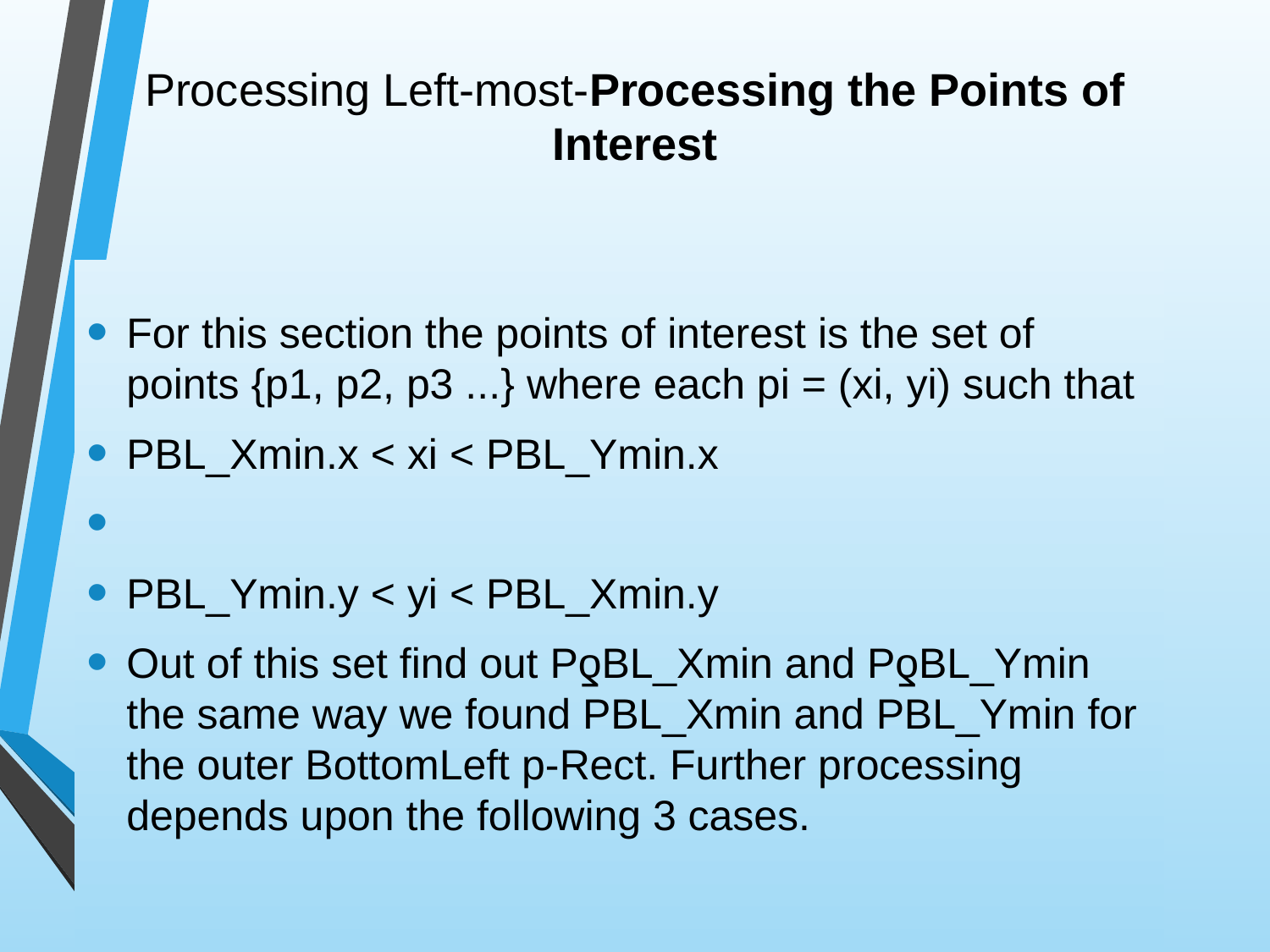

# Processing Left-most-Processing the Points of Interest
For this section the points of interest is the set of points {p1, p2, p3 ...} where each pi = (xi, yi) such that
PBL_Xmin.x < xi < PBL_Ymin.x

PBL_Ymin.y < yi < PBL_Xmin.y
Out of this set find out PƍBL_Xmin and PƍBL_Ymin the same way we found PBL_Xmin and PBL_Ymin for the outer BottomLeft p-Rect. Further processing depends upon the following 3 cases.